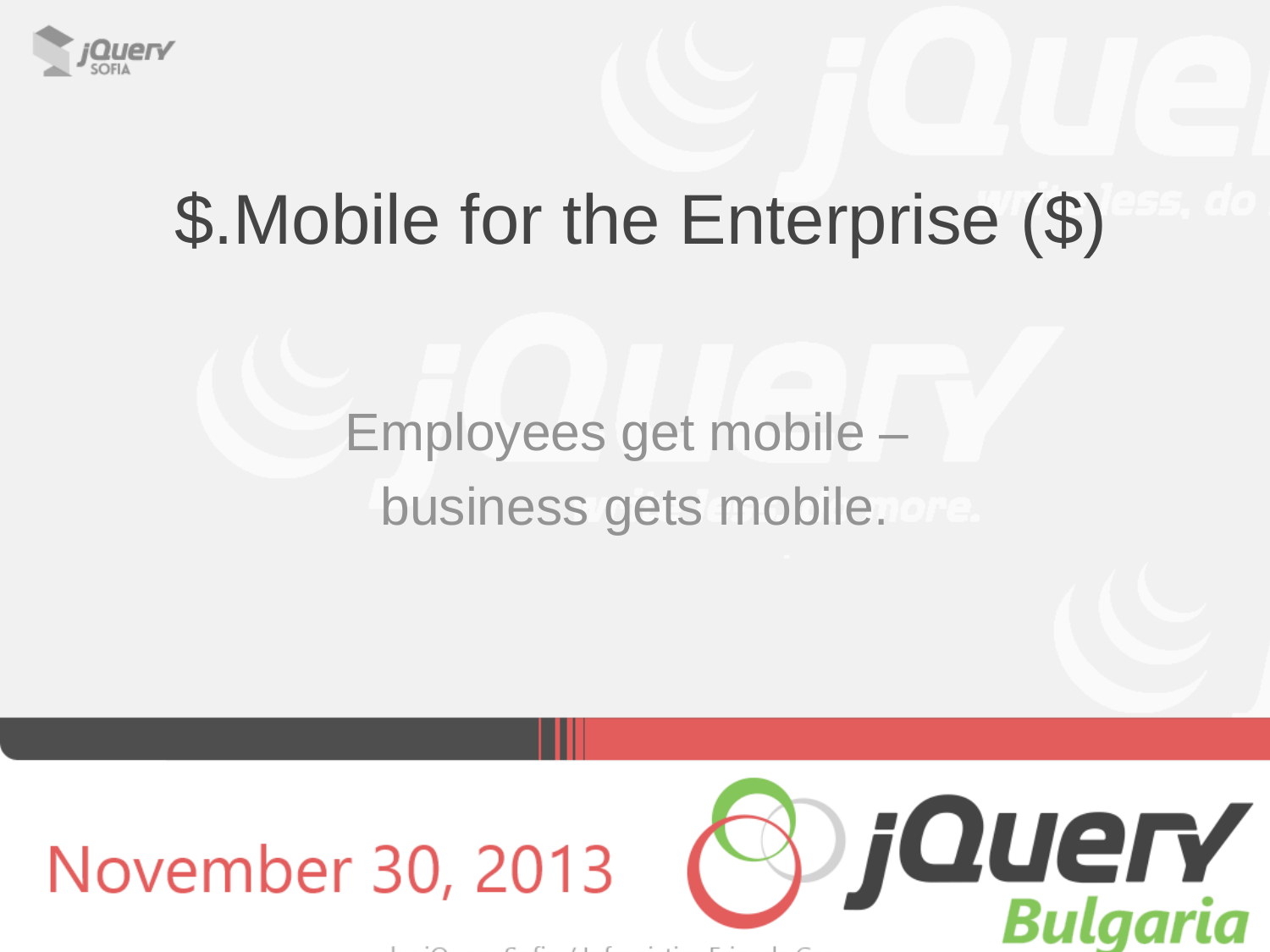

# $.Mobile for the Enterprise ($)
Employees get mobile –
business gets mobile.